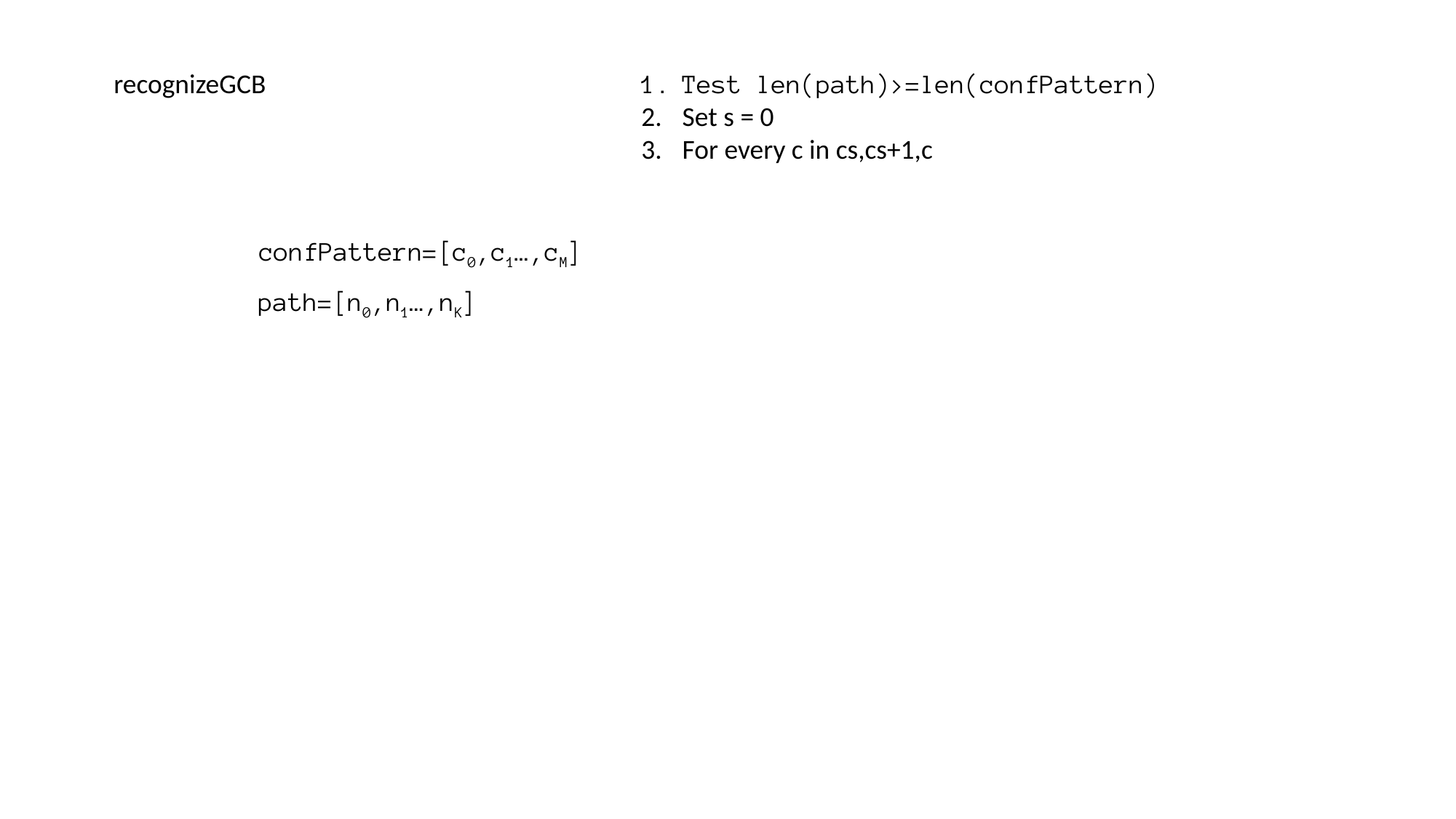

recognizeGCB
Test len(path)>=len(confPattern)
Set s = 0
For every c in cs,cs+1,c
confPattern=[c0,c1…,cM]
path=[n0,n1…,nK]